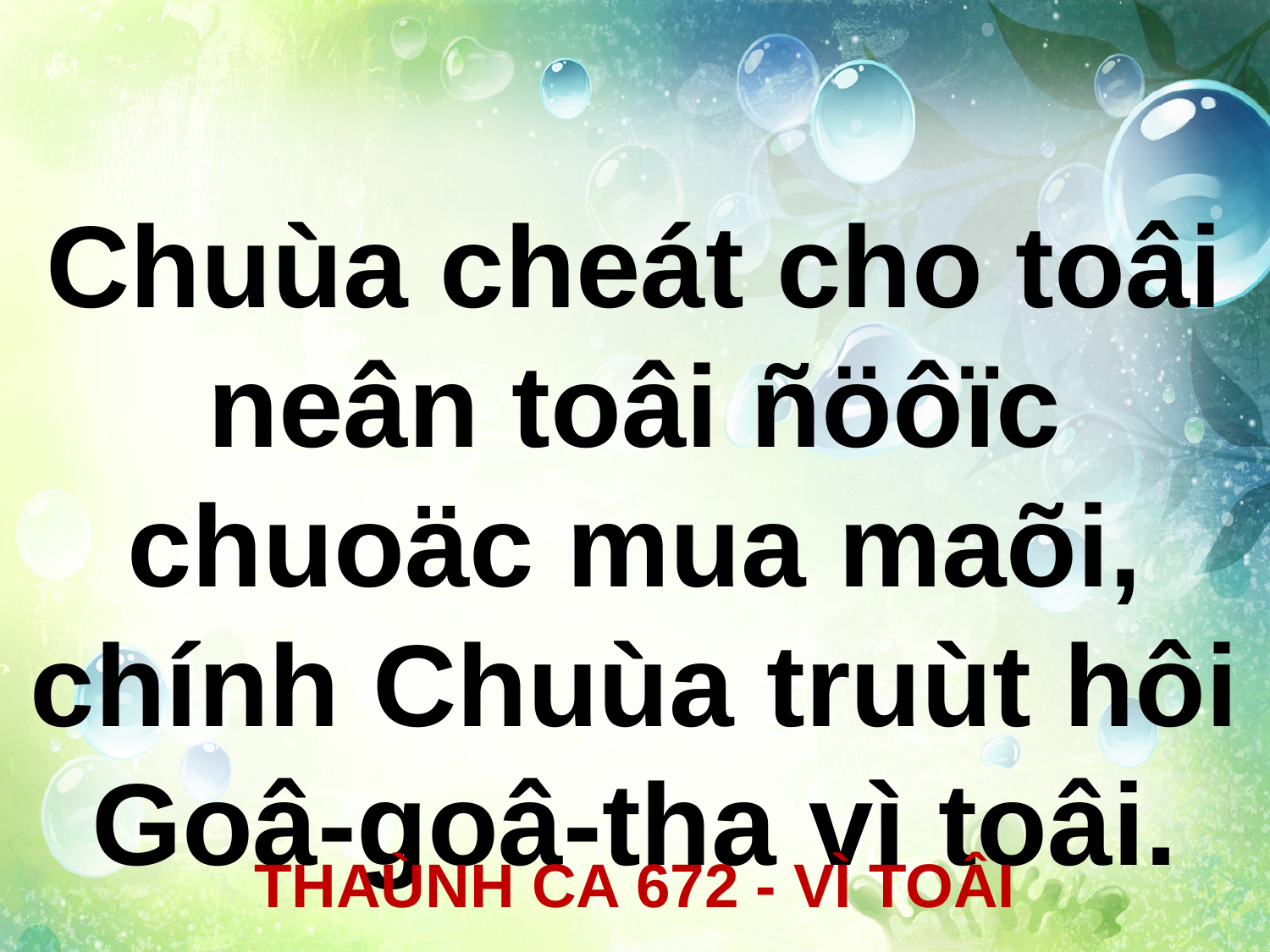

Chuùa cheát cho toâi neân toâi ñöôïc chuoäc mua maõi, chính Chuùa truùt hôi Goâ-goâ-tha vì toâi.
THAÙNH CA 672 - VÌ TOÂI